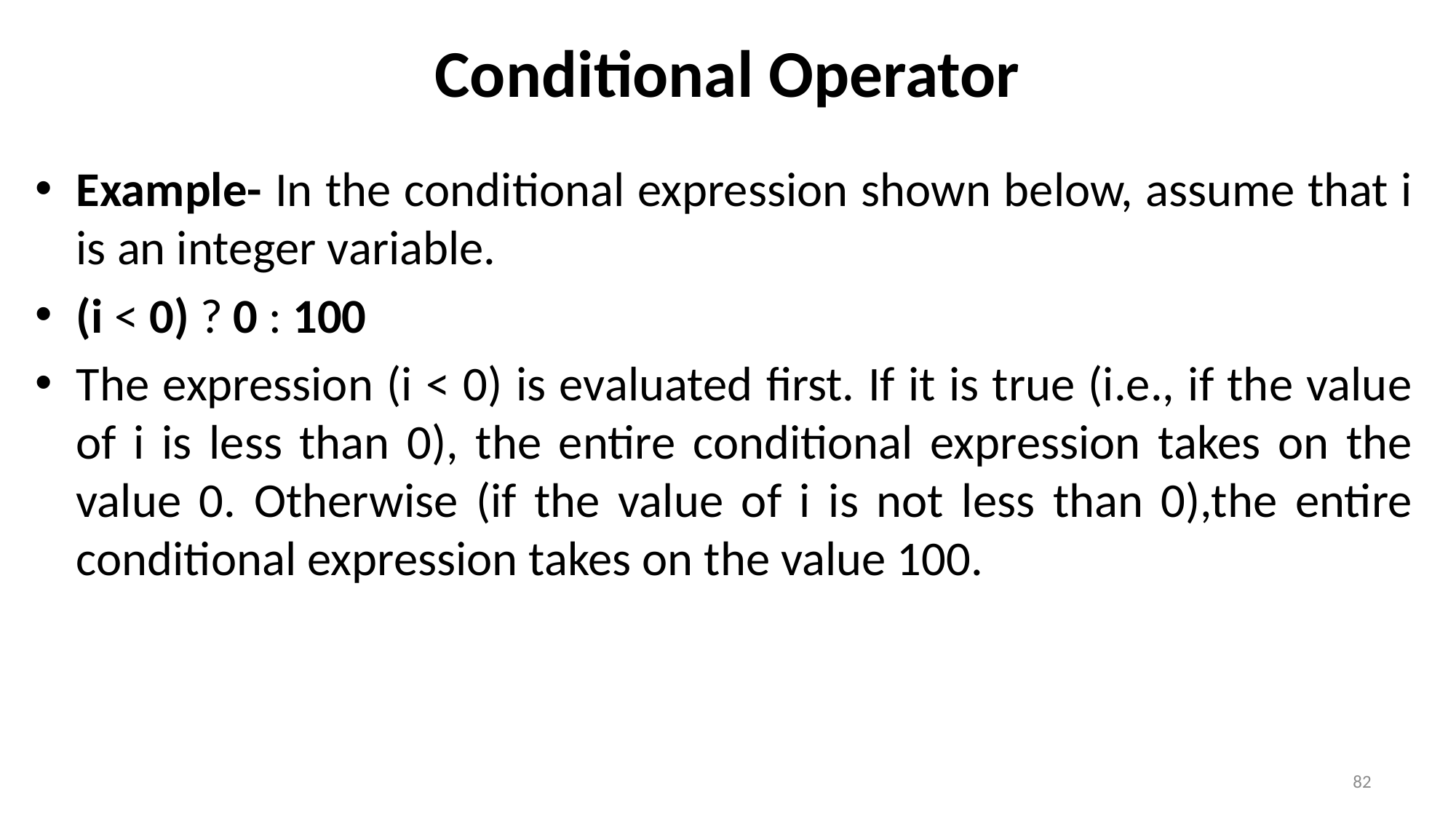

# Conditional Operator
Example- In the conditional expression shown below, assume that i is an integer variable.
(i < 0) ? 0 : 100
The expression (i < 0) is evaluated first. If it is true (i.e., if the value of i is less than 0), the entire conditional expression takes on the value 0. Otherwise (if the value of i is not less than 0),the entire conditional expression takes on the value 100.
82